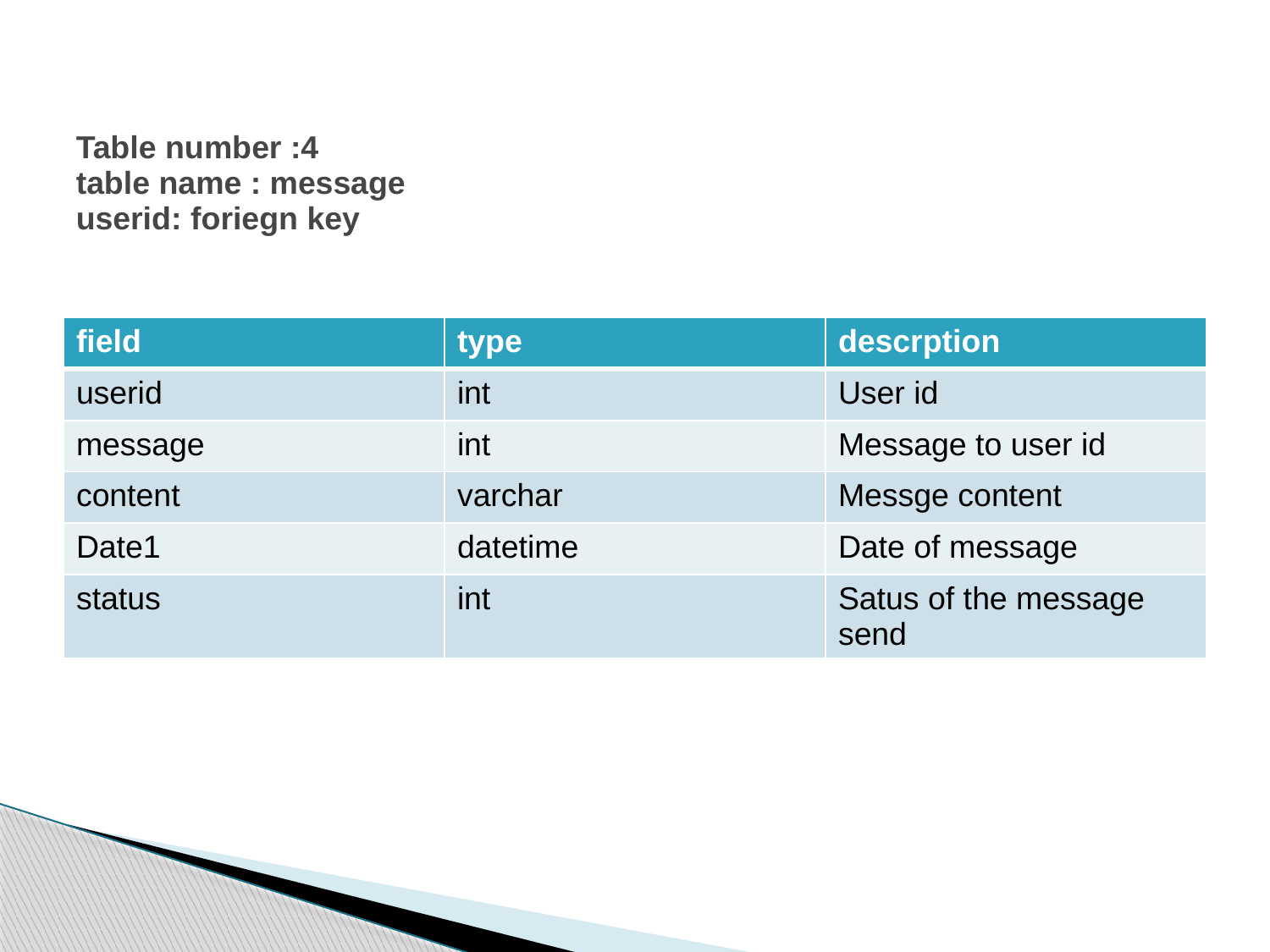

# Table number :4 table name : message userid: foriegn key
| field | type | descrption |
| --- | --- | --- |
| userid | int | User id |
| message | int | Message to user id |
| content | varchar | Messge content |
| Date1 | datetime | Date of message |
| status | int | Satus of the message send |